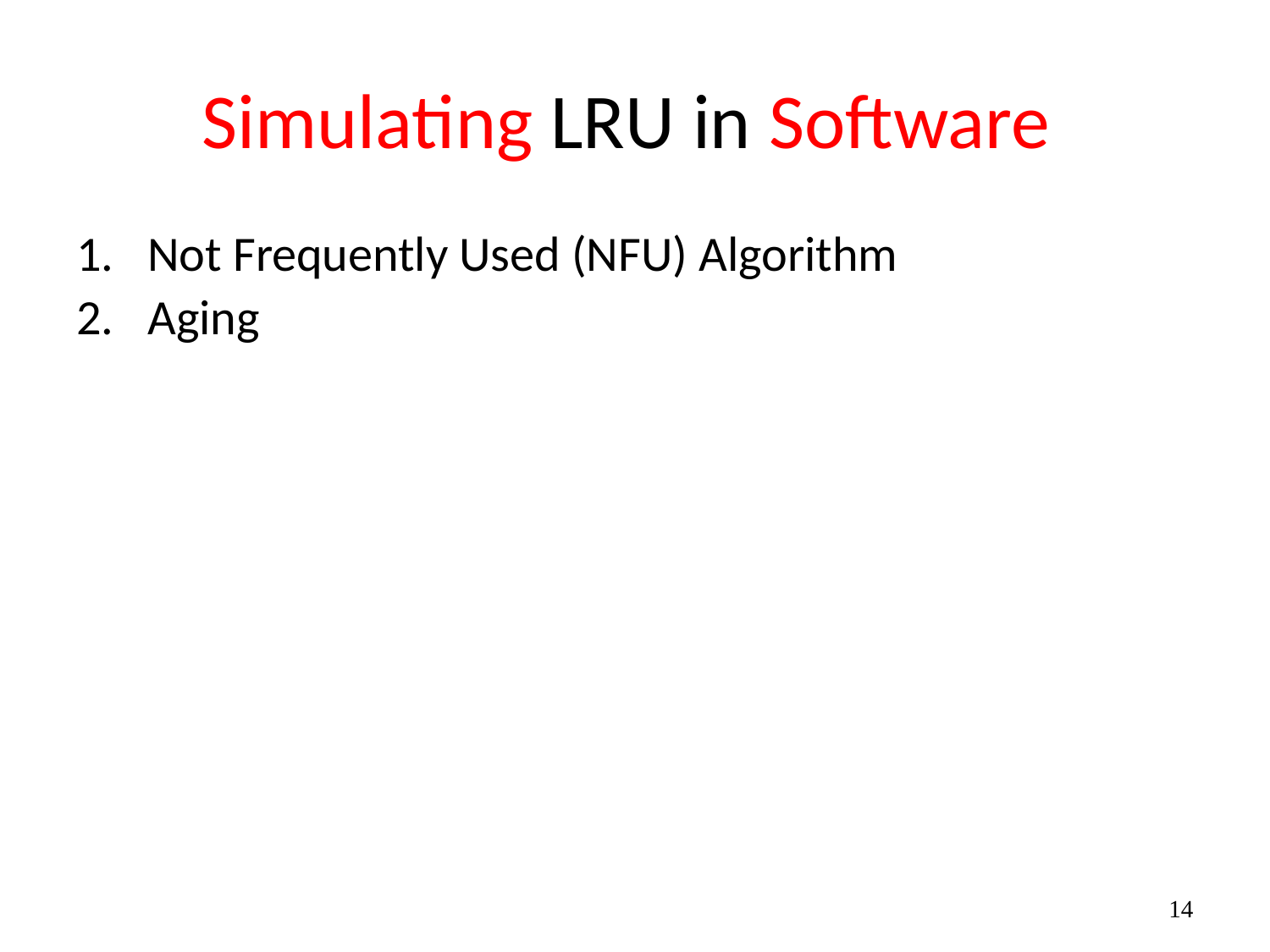

# Simulating LRU in Software
Not Frequently Used (NFU) Algorithm
Aging
14